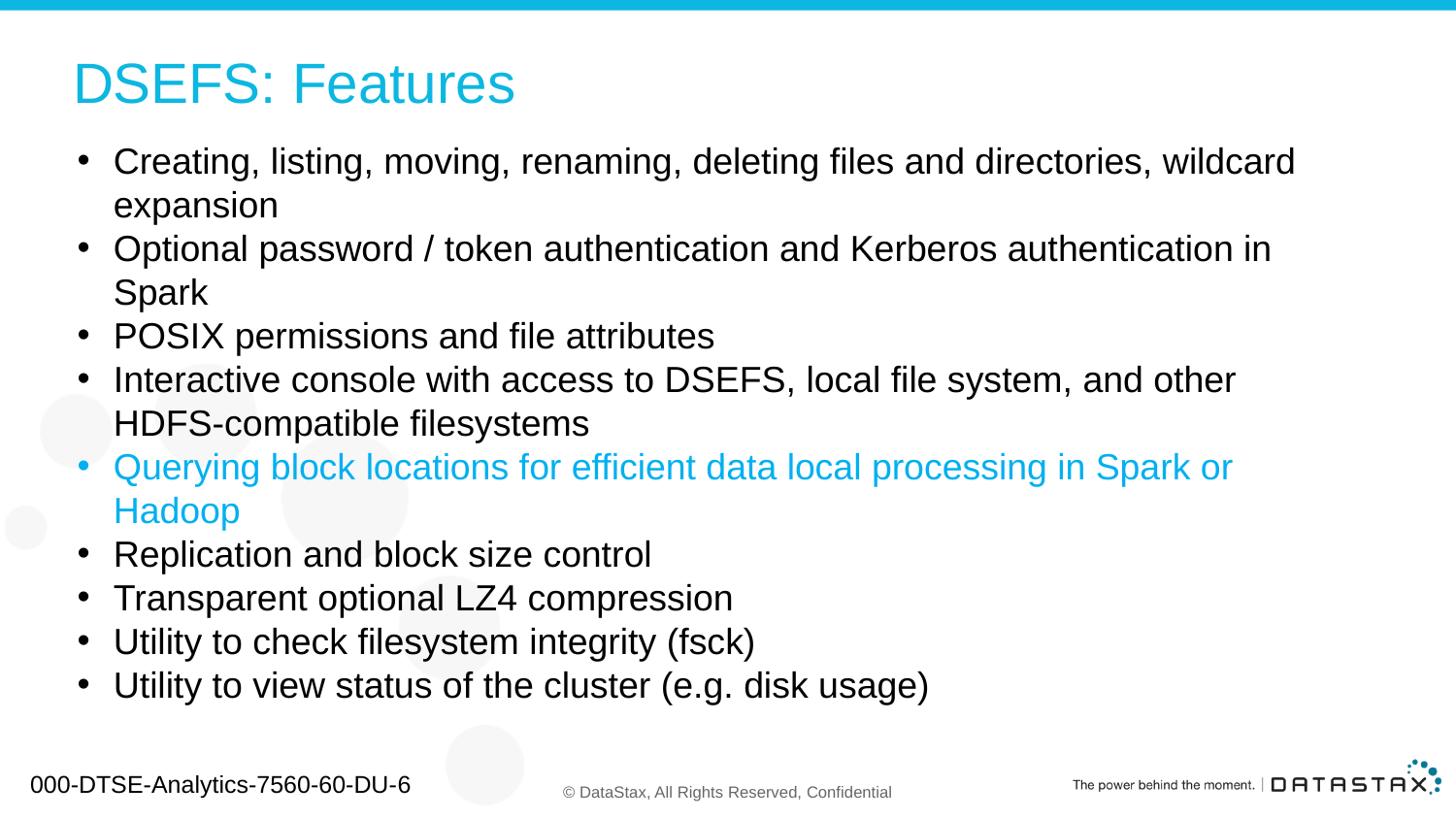

# DSEFS: Features
Creating, listing, moving, renaming, deleting files and directories, wildcard expansion
Optional password / token authentication and Kerberos authentication in Spark
POSIX permissions and file attributes
Interactive console with access to DSEFS, local file system, and other HDFS-compatible filesystems
Querying block locations for efficient data local processing in Spark or Hadoop
Replication and block size control
Transparent optional LZ4 compression
Utility to check filesystem integrity (fsck)
Utility to view status of the cluster (e.g. disk usage)
000-DTSE-Analytics-7560-60-DU-6